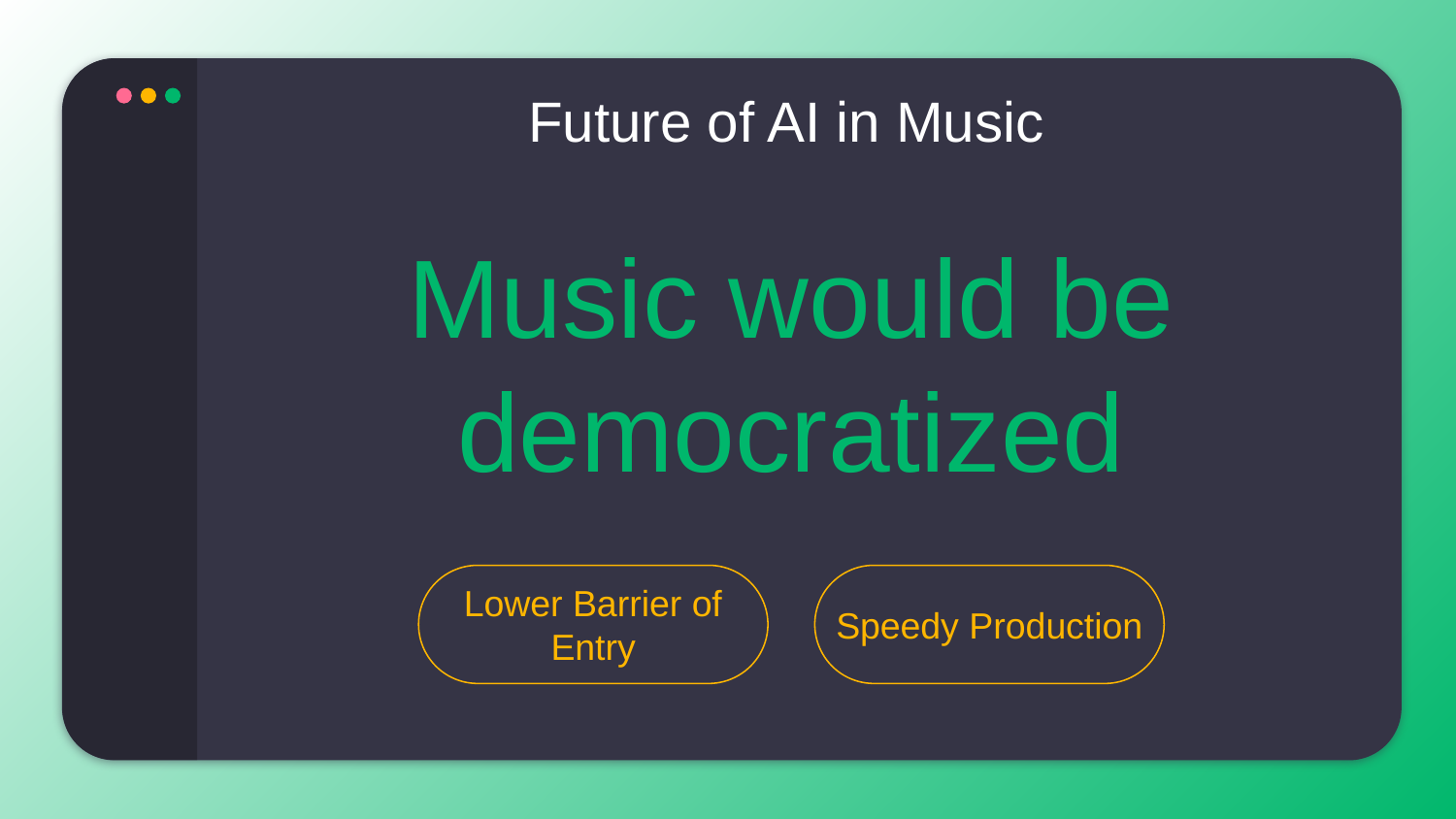

Future of AI in Music

# Music would be democratized
Lower Barrier of Entry
Speedy Production